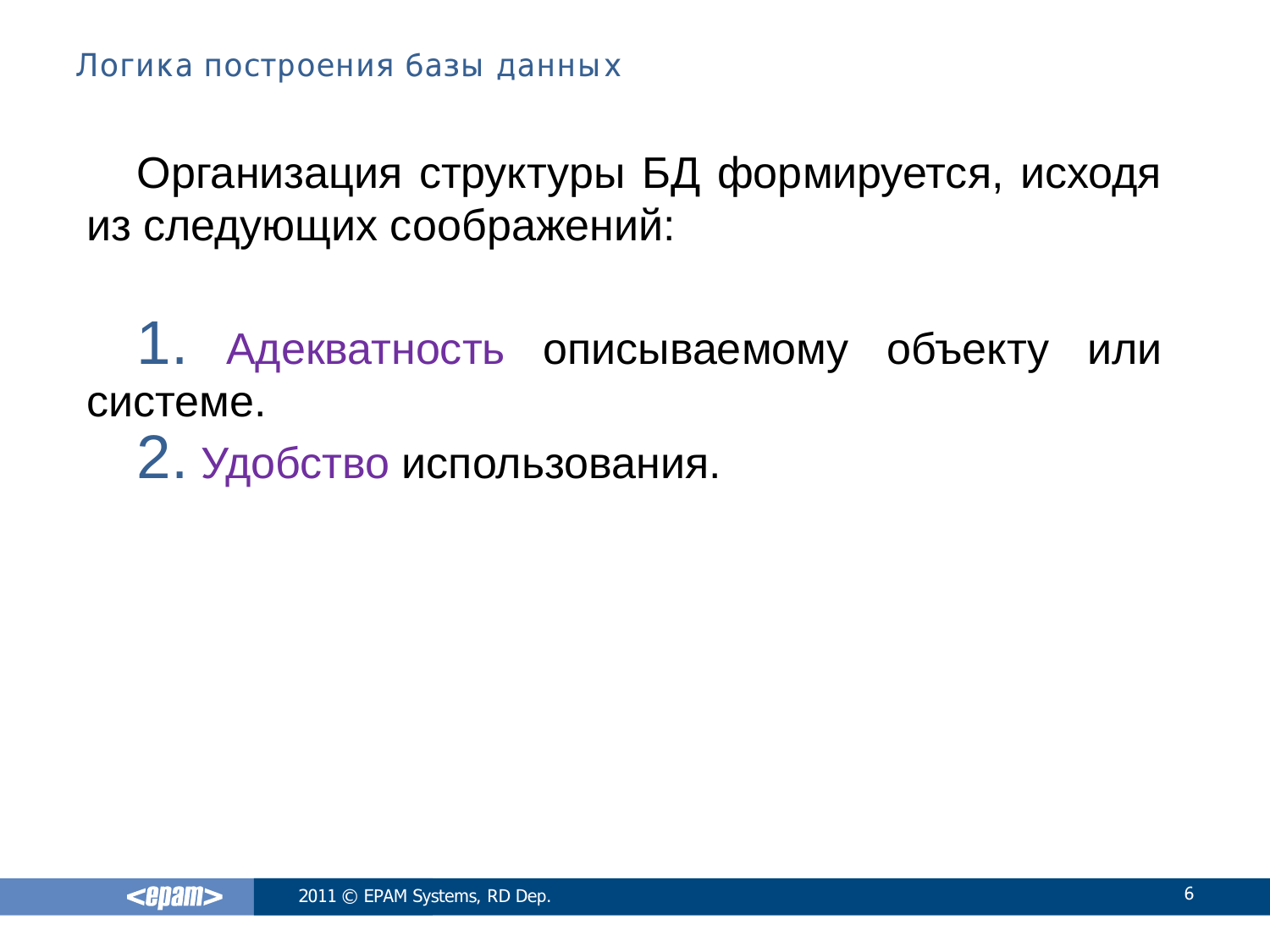

# Логика построения базы данных
Организация структуры БД формируется, исходя из следующих соображений:

 Адекватность описываемому объекту или системе.
 Удобство использования.
6
2011 © EPAM Systems, RD Dep.